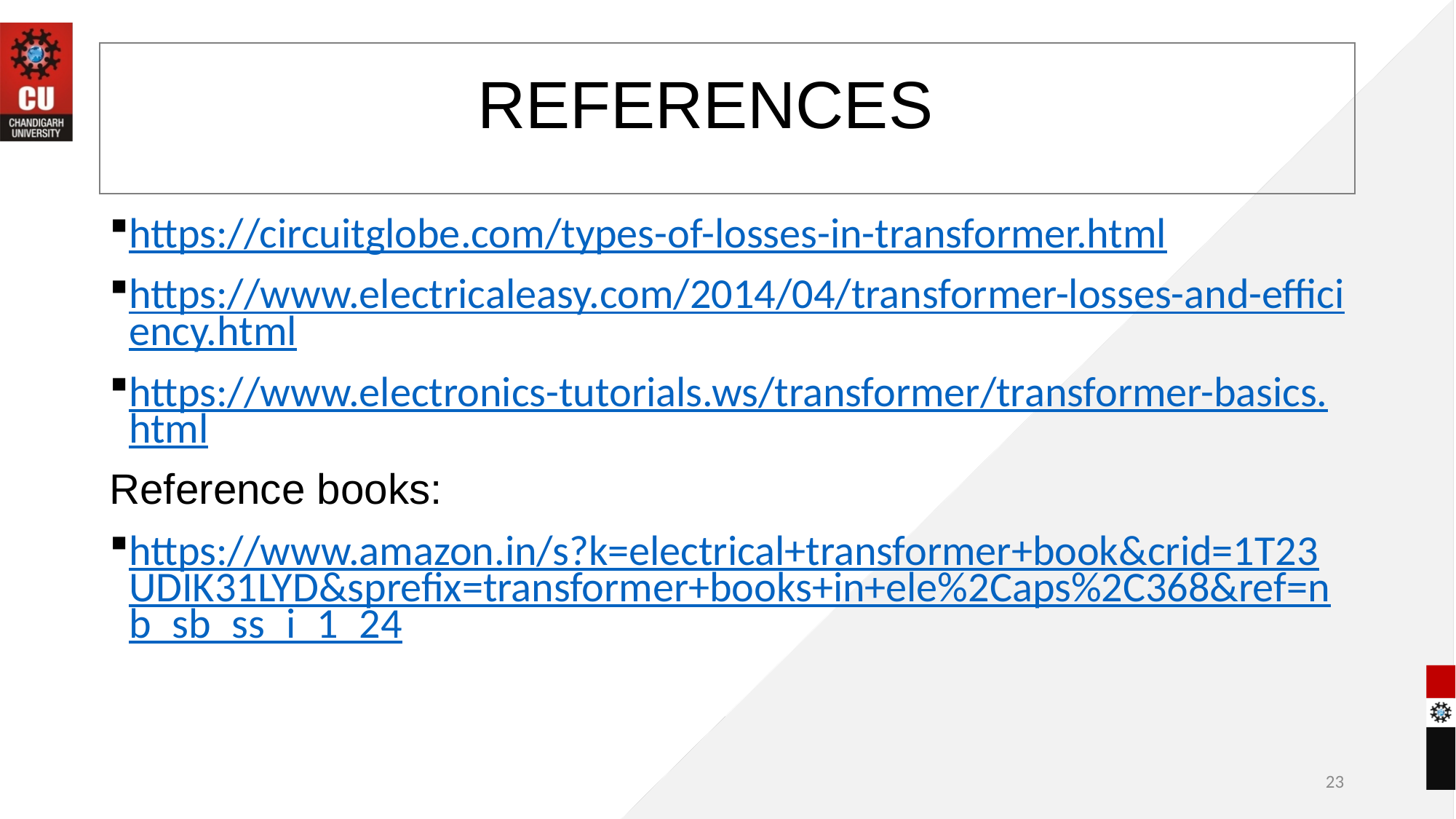

# REFERENCES

https://circuitglobe.com/types-of-losses-in-transformer.html
https://www.electricaleasy.com/2014/04/transformer-losses-and-efficiency.html
https://www.electronics-tutorials.ws/transformer/transformer-basics.html
Reference books:
https://www.amazon.in/s?k=electrical+transformer+book&crid=1T23UDIK31LYD&sprefix=transformer+books+in+ele%2Caps%2C368&ref=nb_sb_ss_i_1_24

23